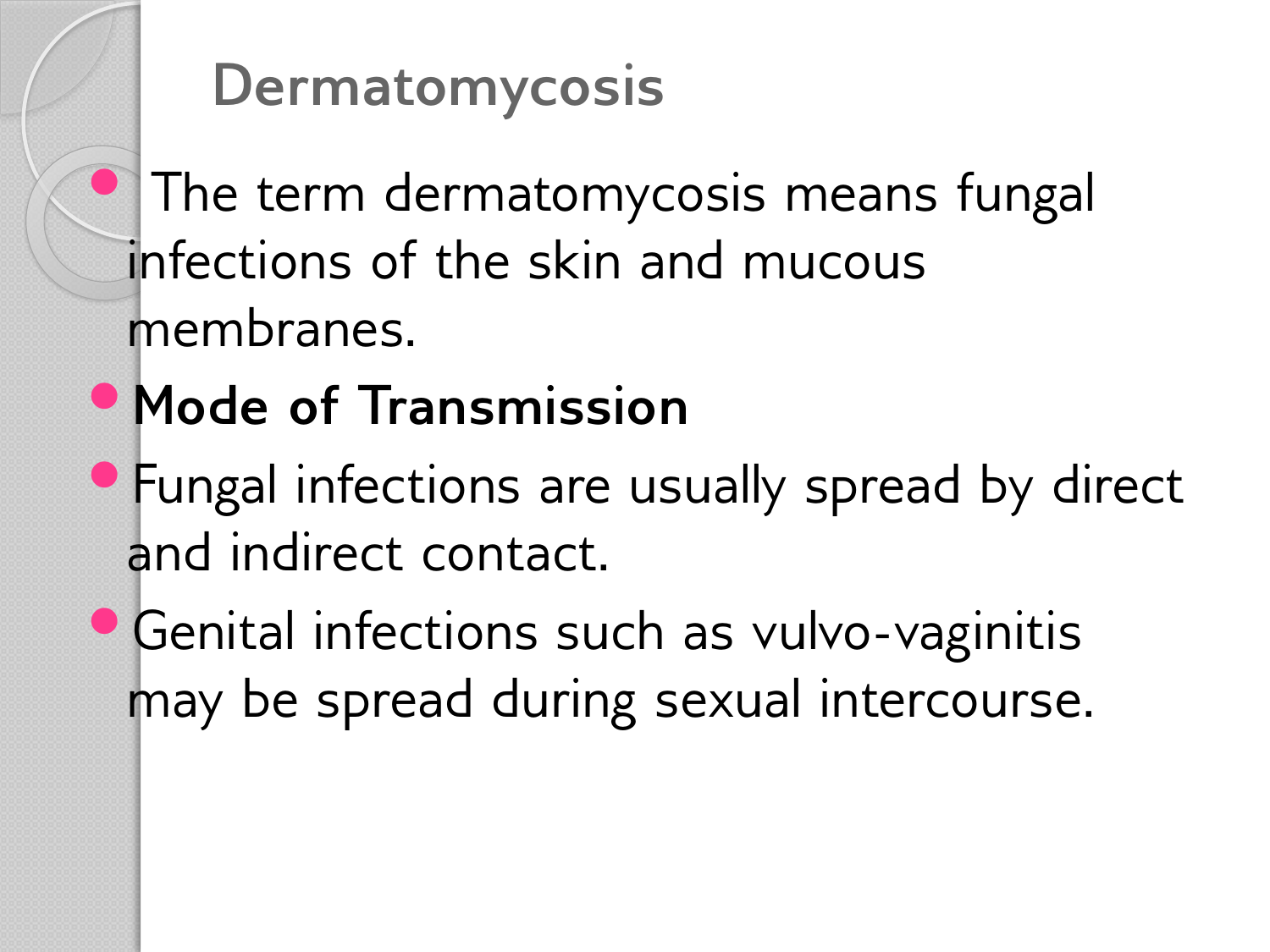

# Dermatomycosis
 The term dermatomycosis means fungal infections of the skin and mucous membranes.
Mode of Transmission
Fungal infections are usually spread by direct and indirect contact.
Genital infections such as vulvo-vaginitis may be spread during sexual intercourse.